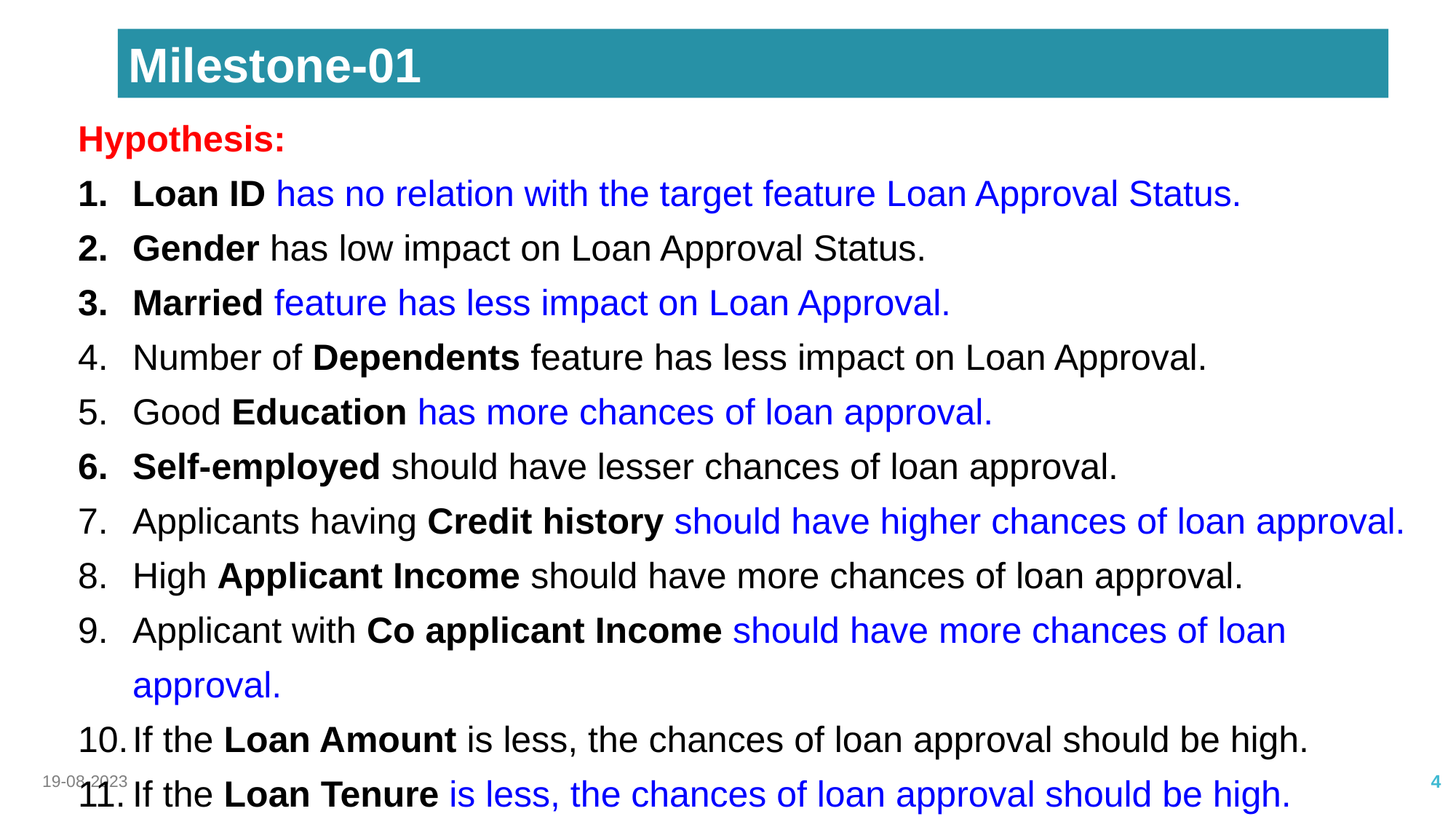

Milestone-01
Hypothesis:
Loan ID has no relation with the target feature Loan Approval Status.
Gender has low impact on Loan Approval Status.
Married feature has less impact on Loan Approval.
Number of Dependents feature has less impact on Loan Approval.
Good Education has more chances of loan approval.
Self-employed should have lesser chances of loan approval.
Applicants having Credit history should have higher chances of loan approval.
High Applicant Income should have more chances of loan approval.
Applicant with Co applicant Income should have more chances of loan approval.
If the Loan Amount is less, the chances of loan approval should be high.
If the Loan Tenure is less, the chances of loan approval should be high.
Property Area feature has less impact on Loan Approval.
19-08-2023
4